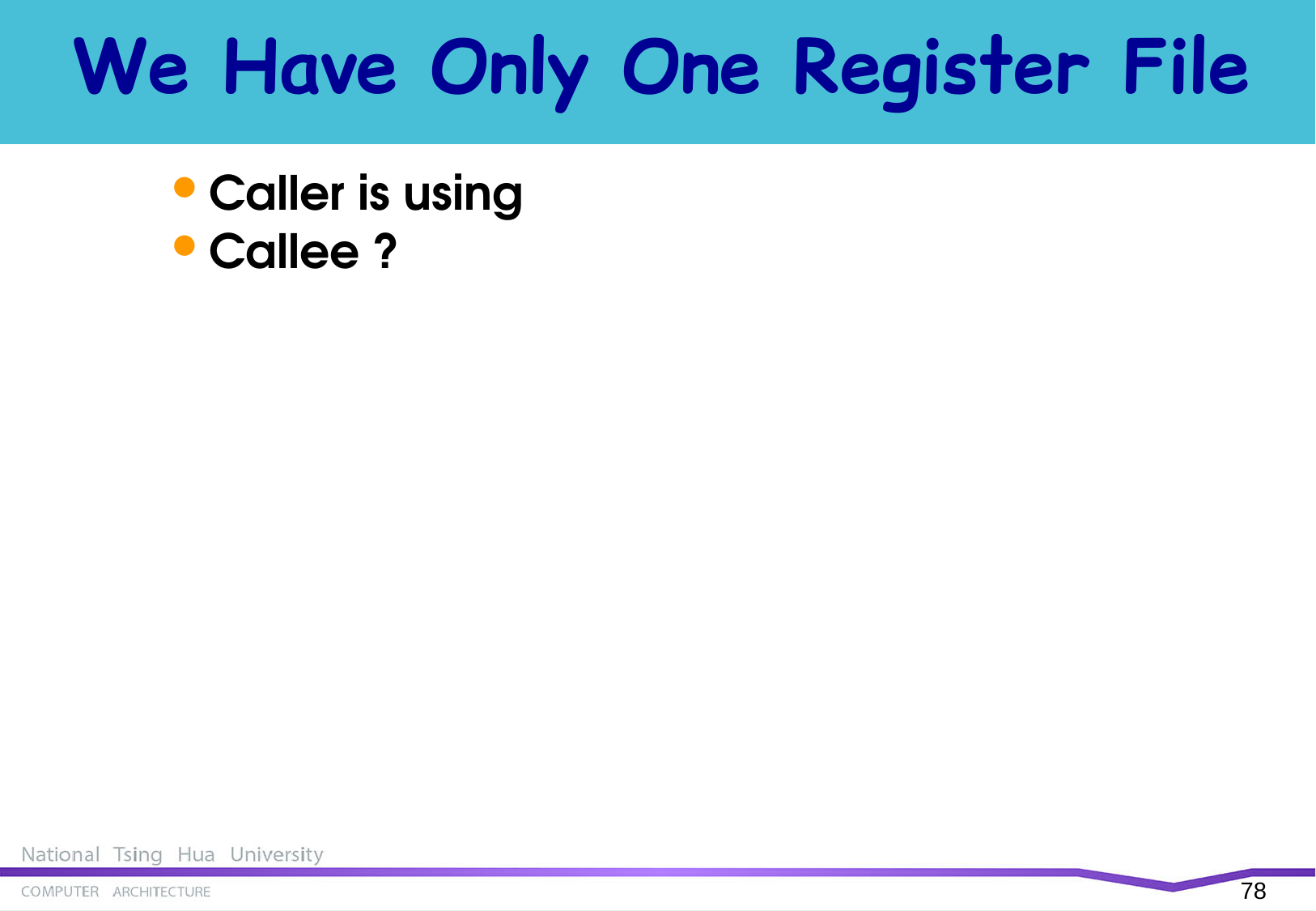

# We Have Only One Register File
Caller is using
Callee ?
78